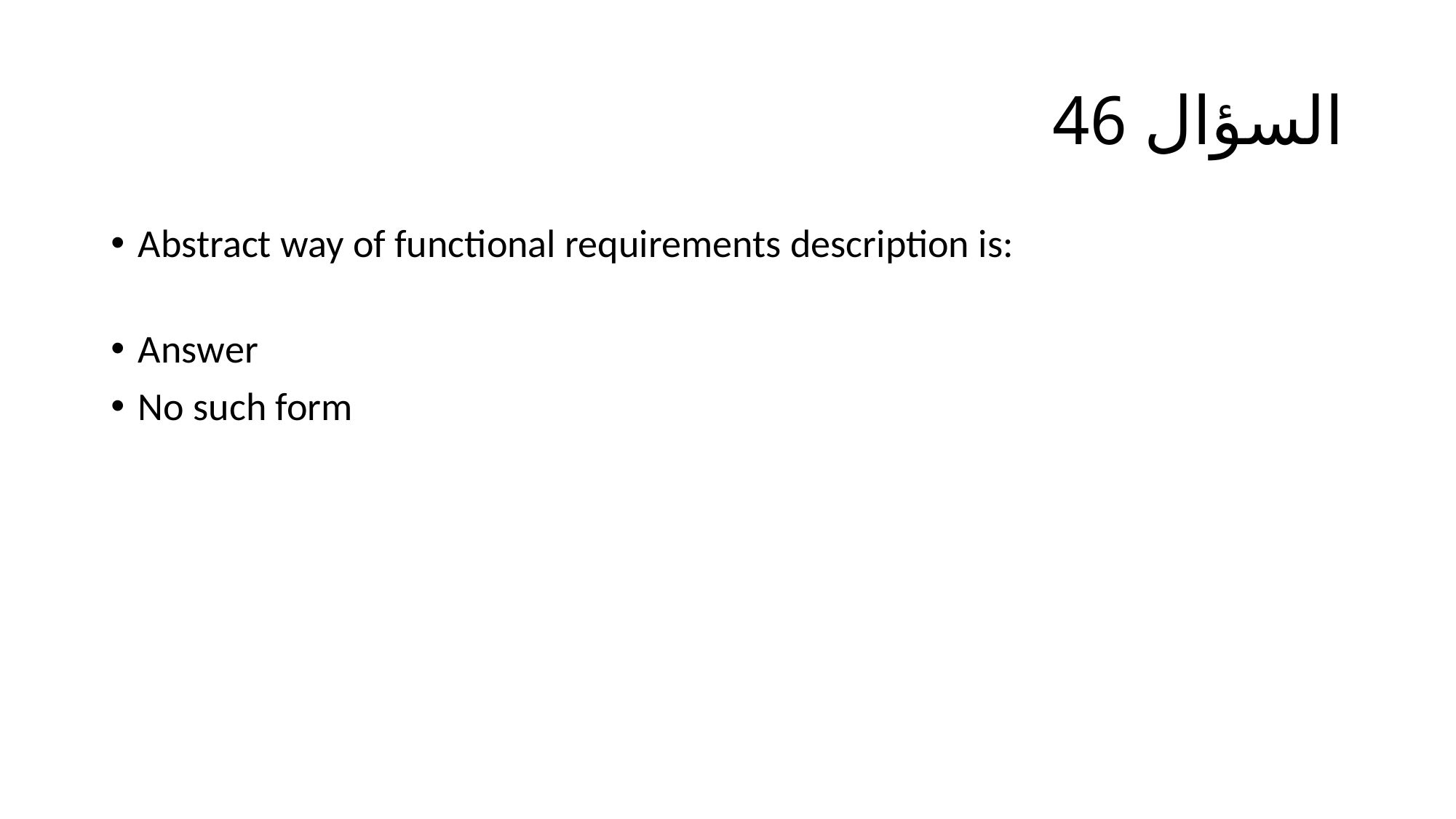

# السؤال 46
Abstract way of functional requirements description is:
Answer
No such form